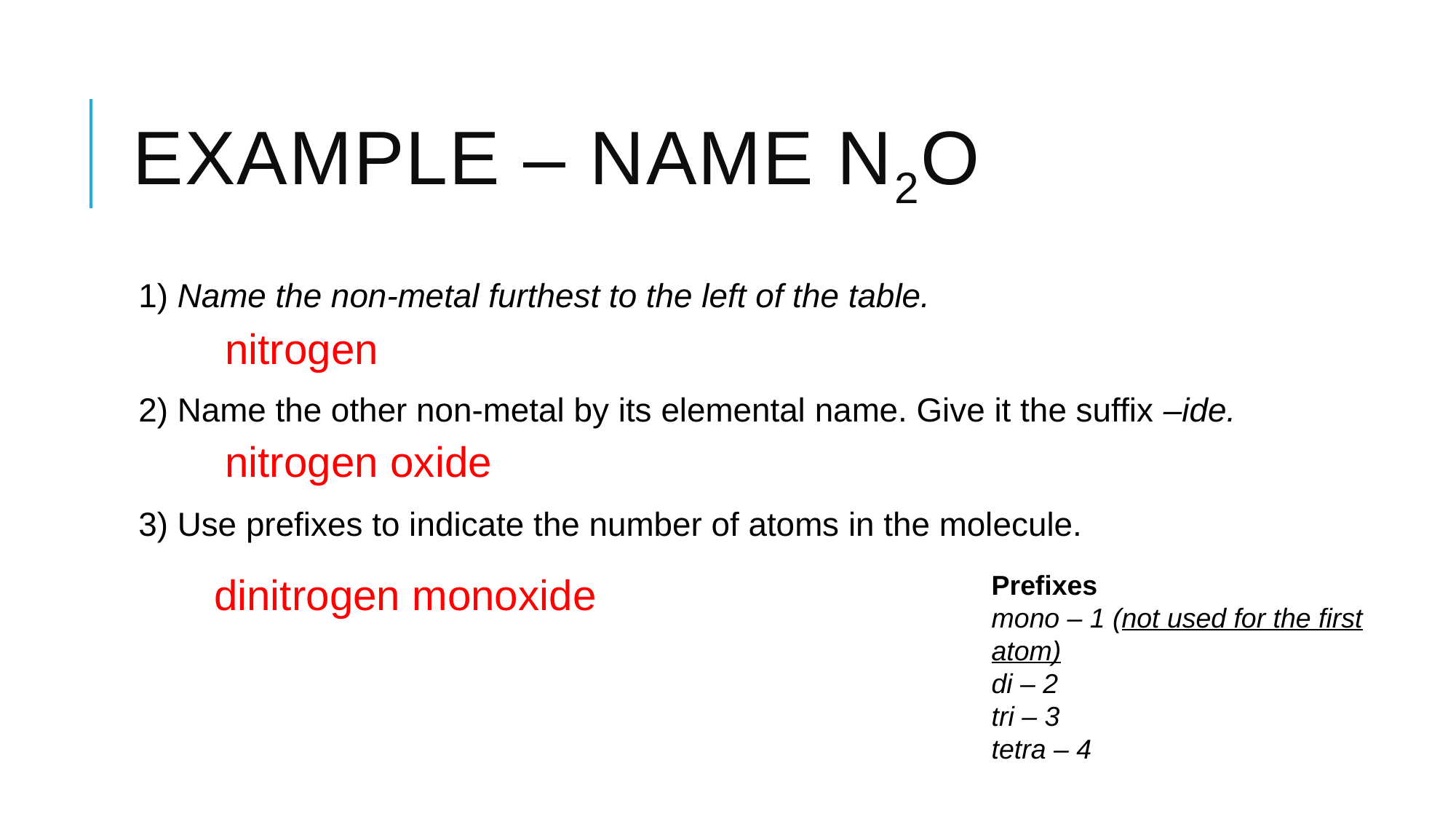

# Example – Name N2O
1) Name the non-metal furthest to the left of the table.

2) Name the other non-metal by its elemental name. Give it the suffix –ide.

3) Use prefixes to indicate the number of atoms in the molecule.
nitrogen
nitrogen oxide
dinitrogen monoxide
Prefixes
mono – 1 (not used for the first atom)
di – 2
tri – 3
tetra – 4